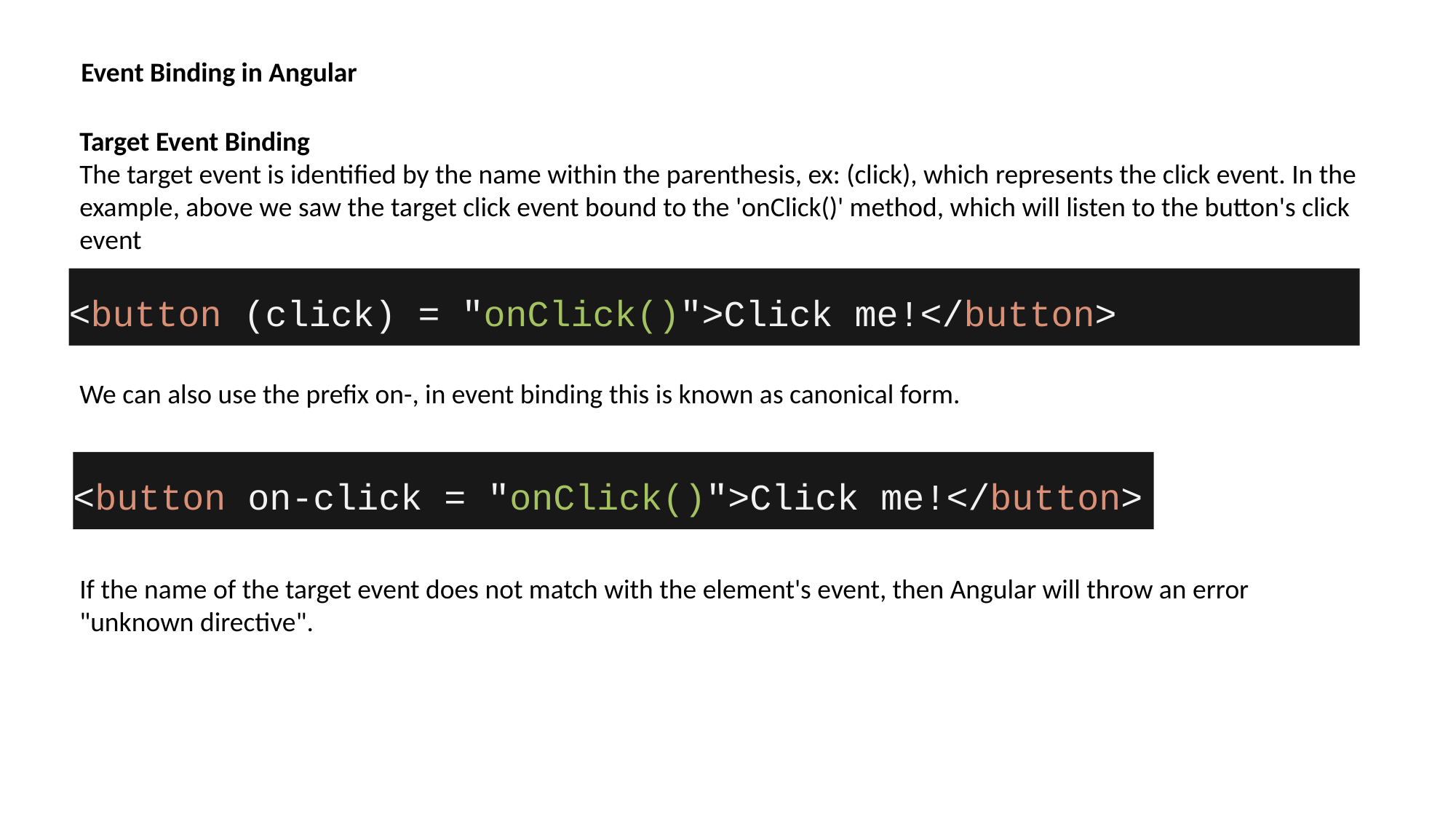

Event Binding in Angular
Target Event Binding
The target event is identified by the name within the parenthesis, ex: (click), which represents the click event. In the example, above we saw the target click event bound to the 'onClick()' method, which will listen to the button's click event
<button (click) = "onClick()">Click me!</button>
We can also use the prefix on-, in event binding this is known as canonical form.
<button on-click = "onClick()">Click me!</button>
If the name of the target event does not match with the element's event, then Angular will throw an error "unknown directive".